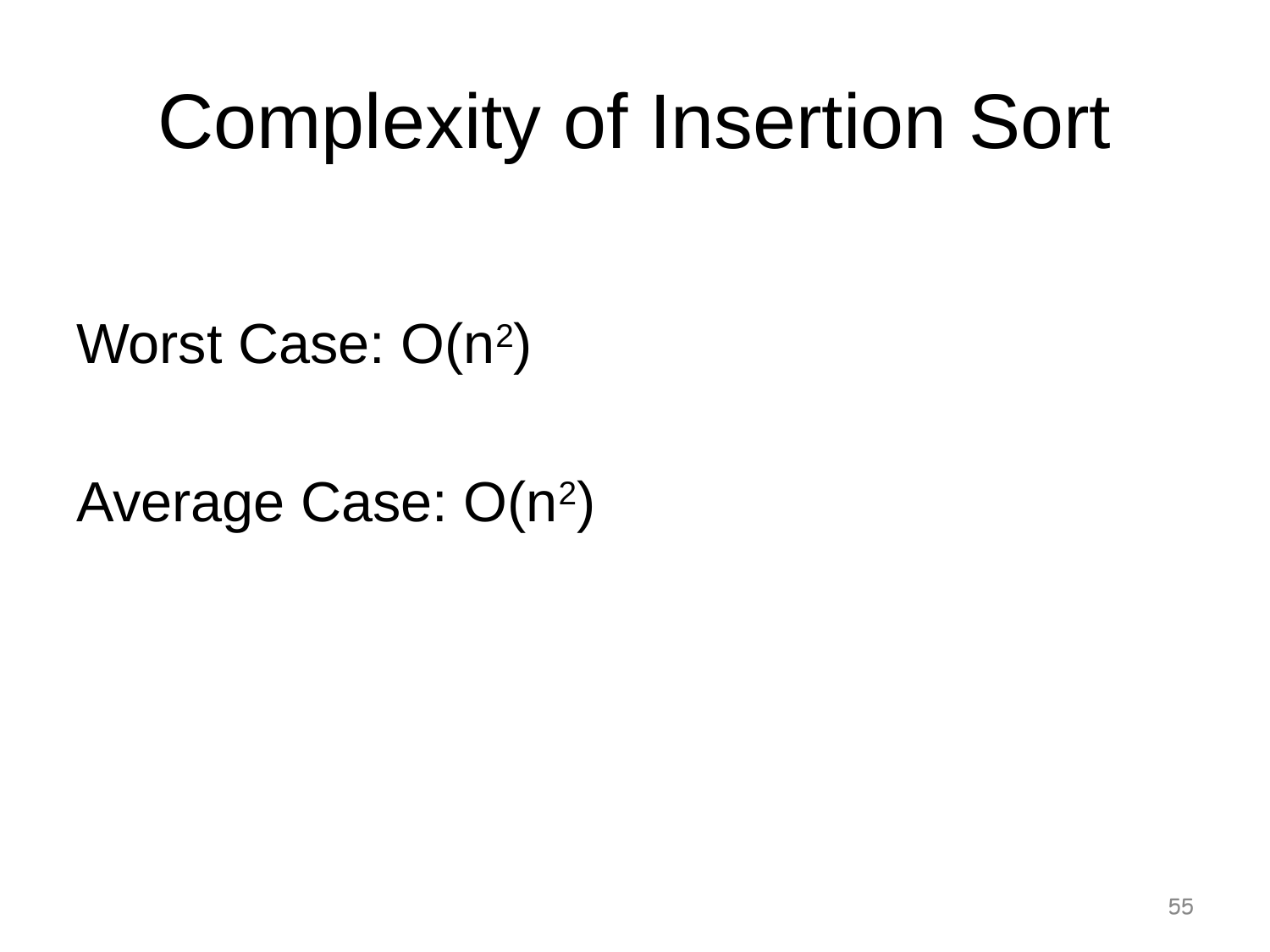

# Complexity of Insertion Sort

Worst Case: O(n2)

Average Case: O(n2)
55